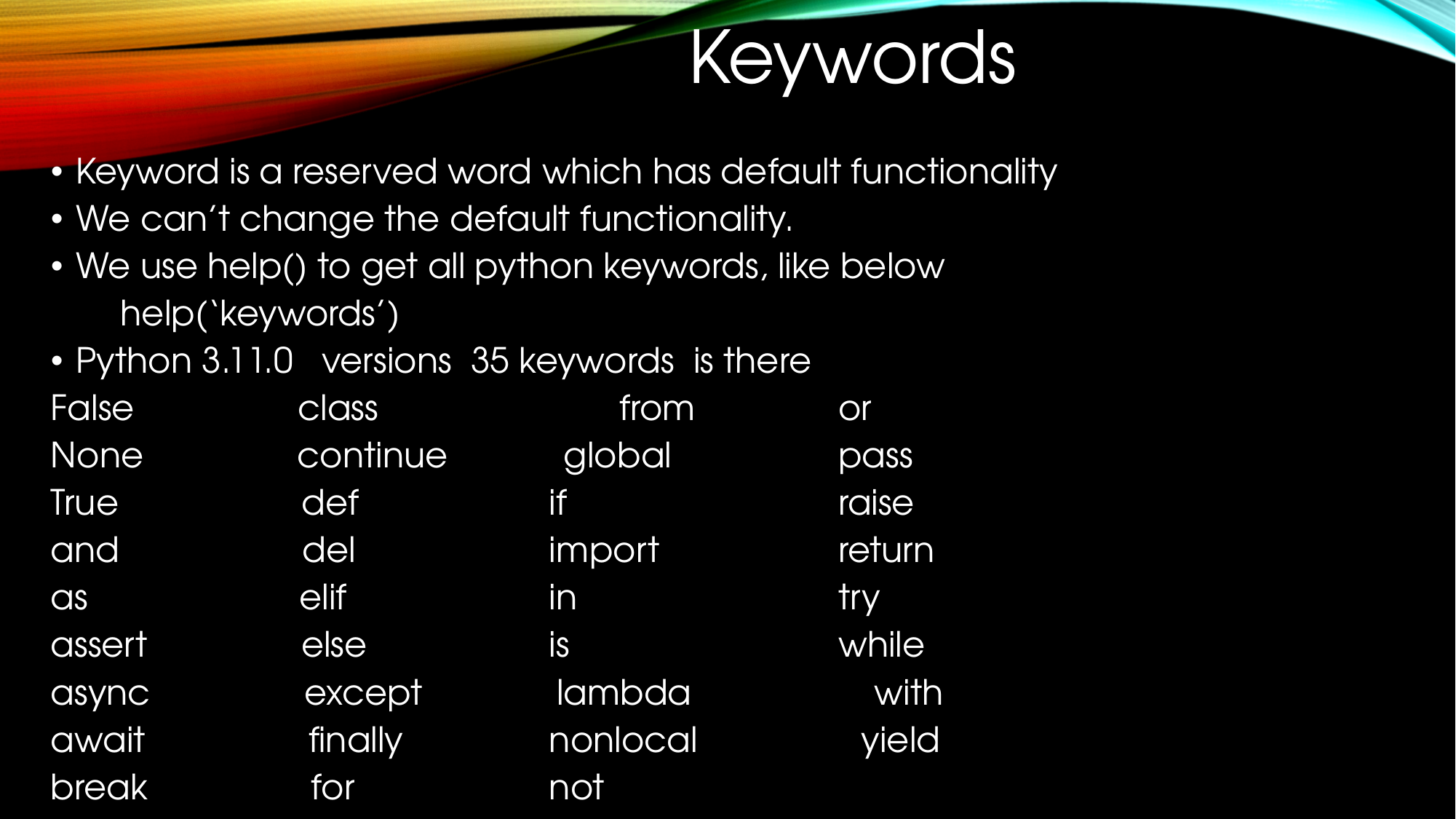

# Keywords
Keyword is a reserved word which has default functionality
We can’t change the default functionality.
We use help() to get all python keywords, like below
	help(‘keywords’)
Python 3.11.0   versions  35 keywords  is there
False                 class                  	 from           		  or
None                continue            global         	  pass
True                   def                	 if                		  raise
and                   del             	 import            	  return
as                      elif              	 in                  	  try
assert                else               	 is                 		  while
async                except              lambda                   with
await                 finally           	 nonlocal                 yield
break                 for               	 not